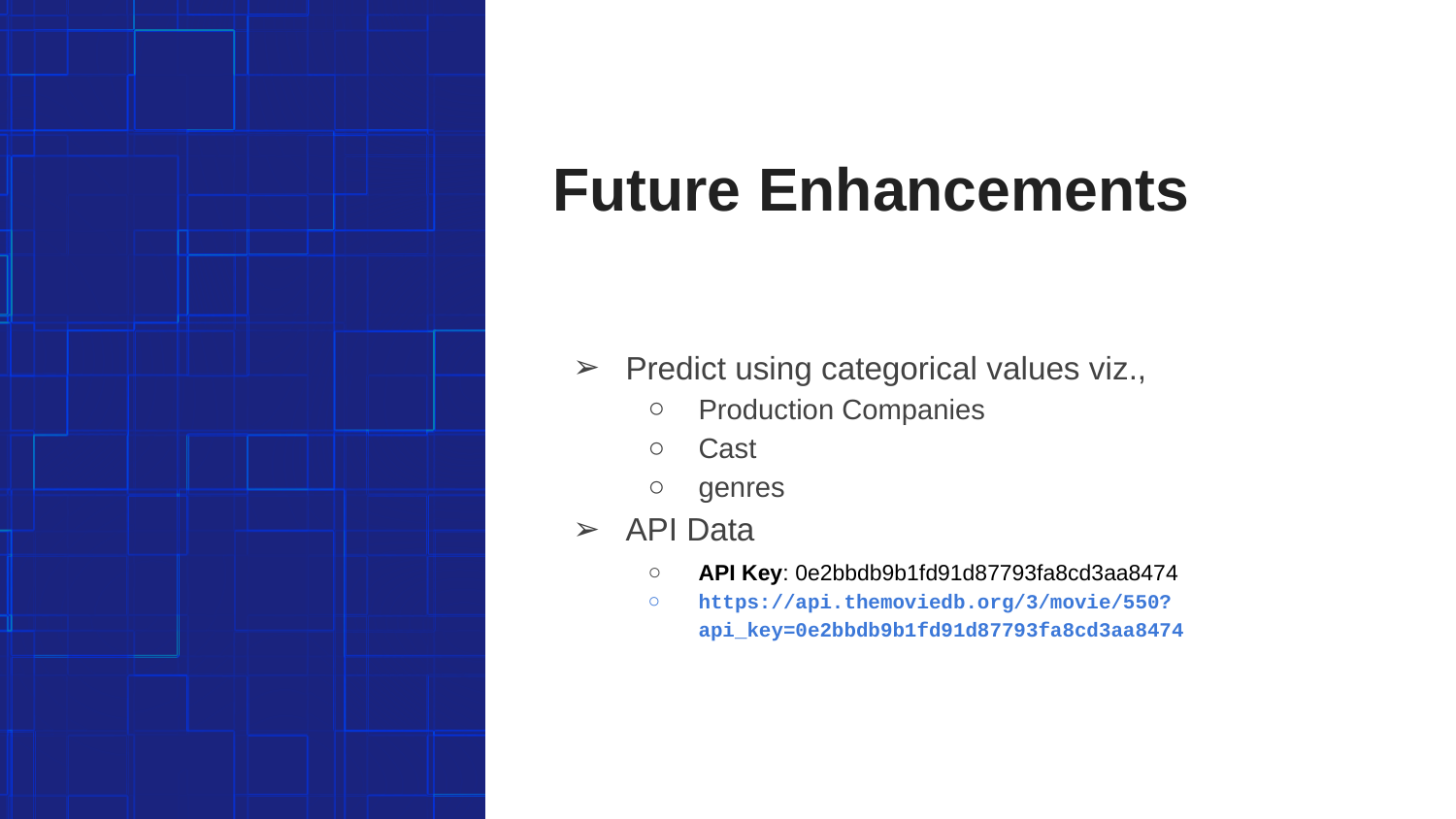

# Future Enhancements
Predict using categorical values viz.,
Production Companies
Cast
genres
API Data
API Key: 0e2bbdb9b1fd91d87793fa8cd3aa8474
https://api.themoviedb.org/3/movie/550?api_key=0e2bbdb9b1fd91d87793fa8cd3aa8474